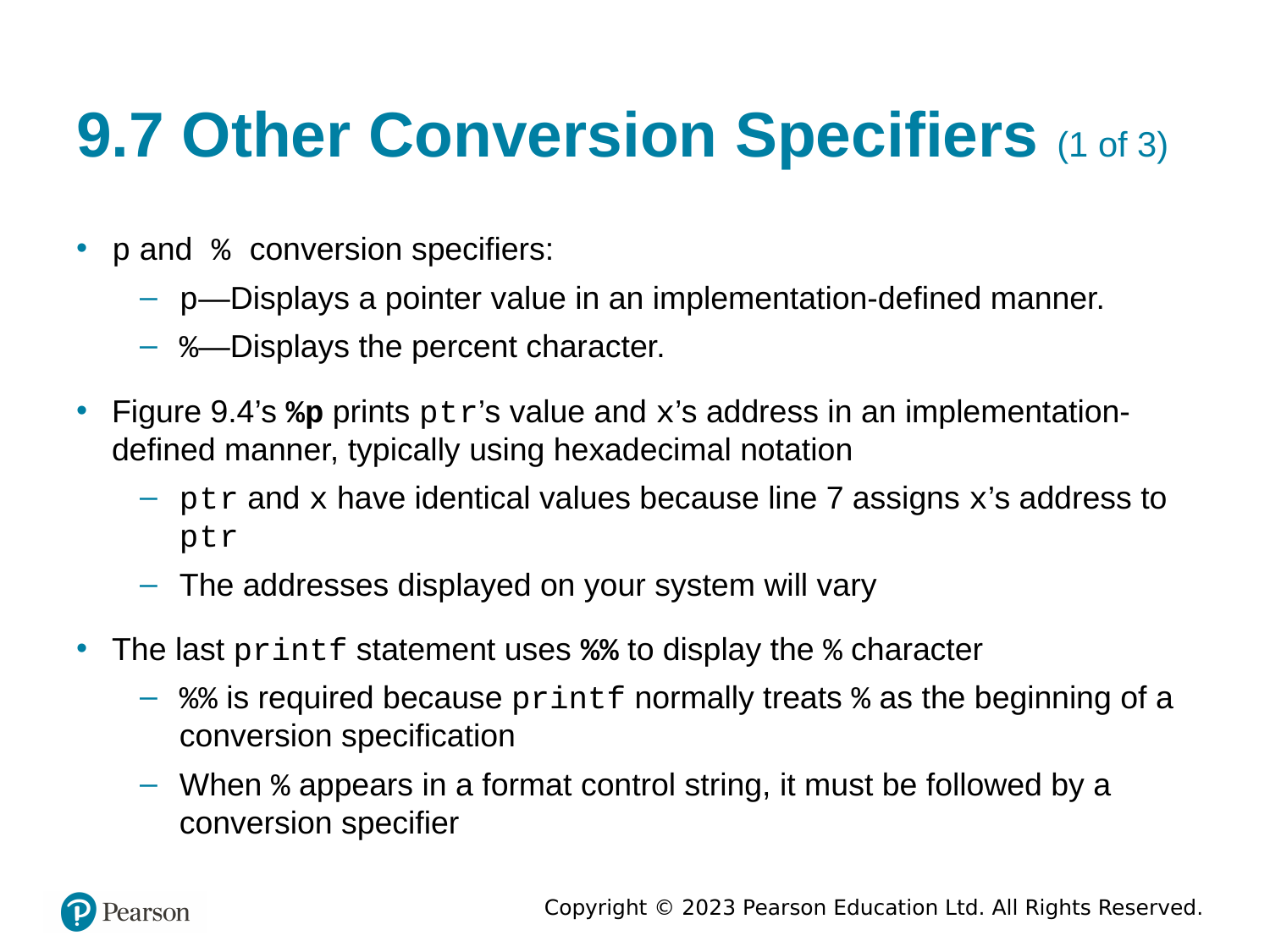

# 9.7 Other Conversion Specifiers (1 of 3)
p and % conversion specifiers:
p—Displays a pointer value in an implementation-defined manner.
%—Displays the percent character.
Figure 9.4’s %p prints p t r’s value and x’s address in an implementation-defined manner, typically using hexadecimal notation
p t r and x have identical values because line 7 assigns x’s address to p t r
The addresses displayed on your system will vary
The last printf statement uses %% to display the % character
%% is required because printf normally treats % as the beginning of a conversion specification
When % appears in a format control string, it must be followed by a conversion specifier